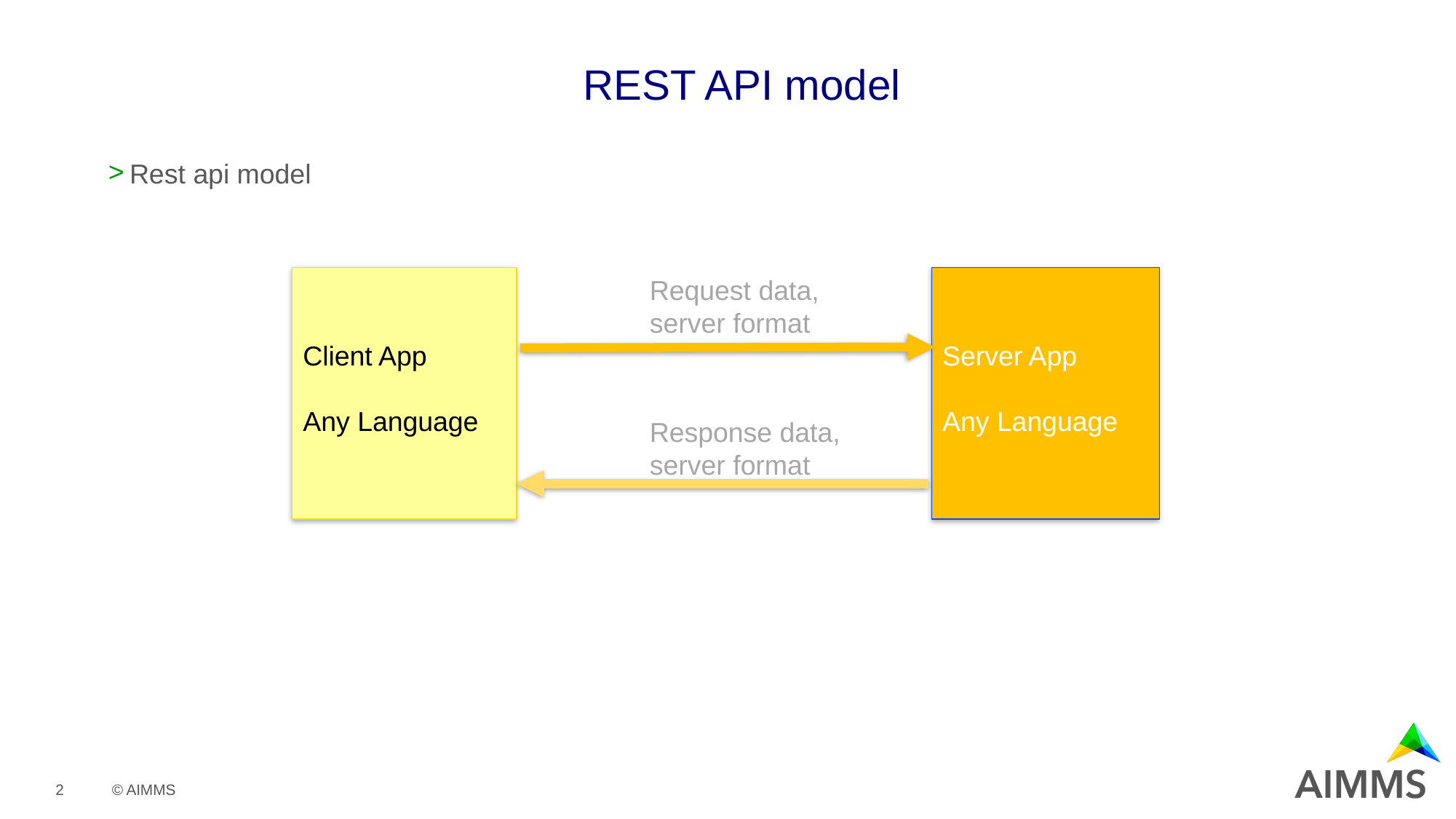

# REST API model
Rest api model

Client App

Any Language
Request data, server format

Server App

Any Language
Response data, server format
2